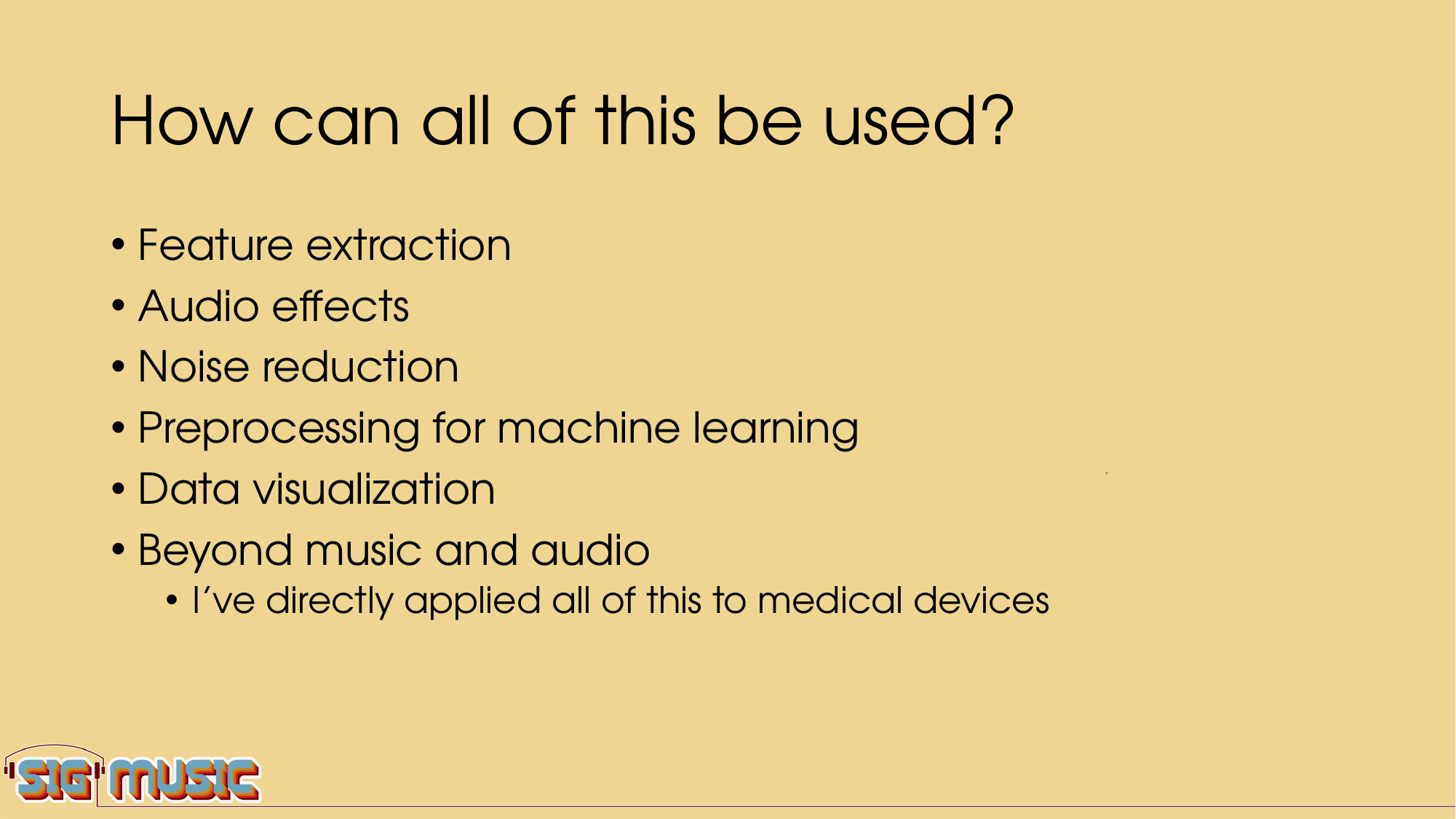

# How can all of this be used?
Feature extraction
Audio effects
Noise reduction
Preprocessing for machine learning
Data visualization
Beyond music and audio
I’ve directly applied all of this to medical devices